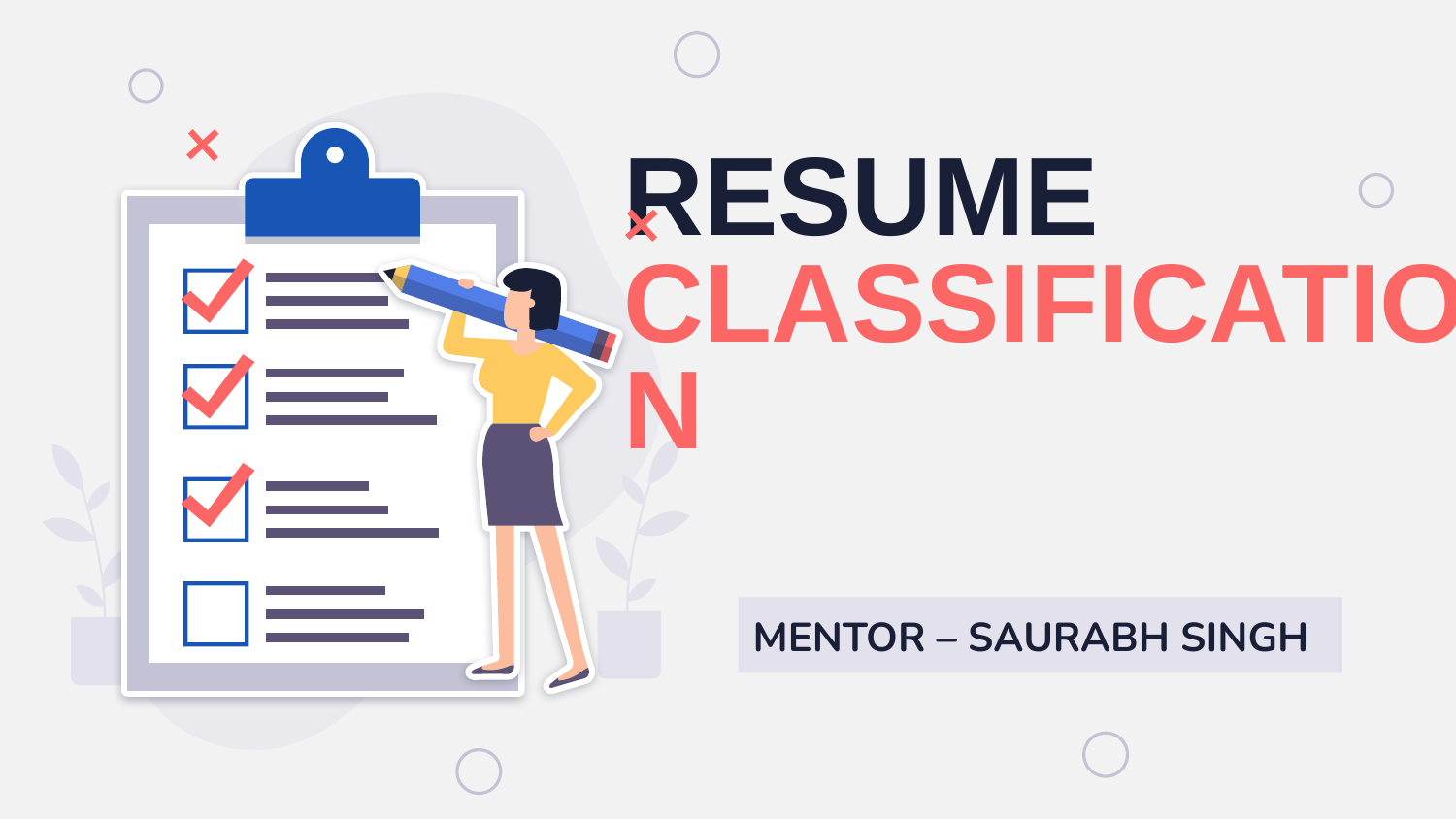

# RESUME CLASSIFICATION

MENTOR – SAURABH SINGH